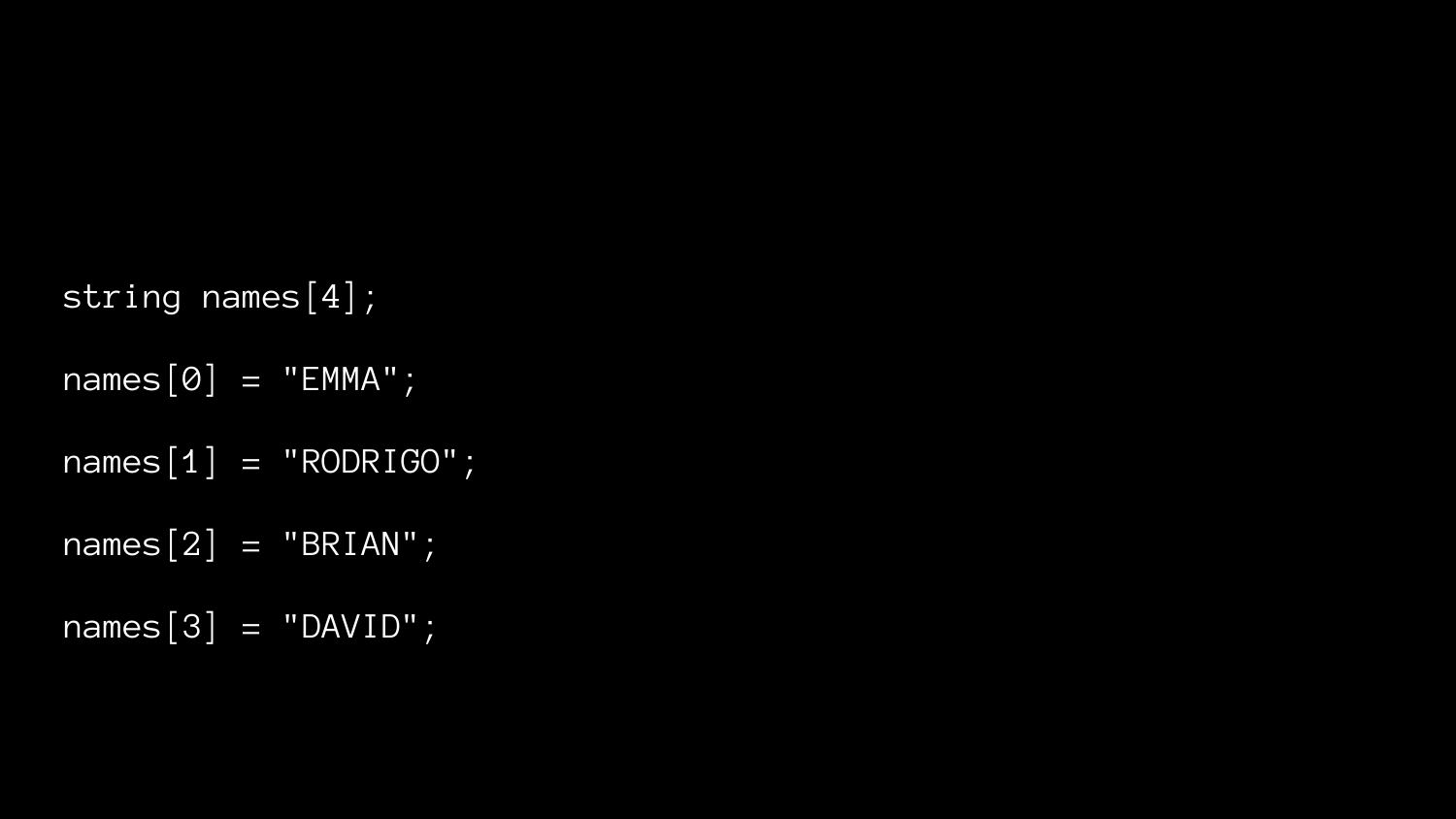

string names[4];
names[0] = "EMMA";
names[1] = "RODRIGO";
names[2] = "BRIAN";
names[3] = "DAVID";